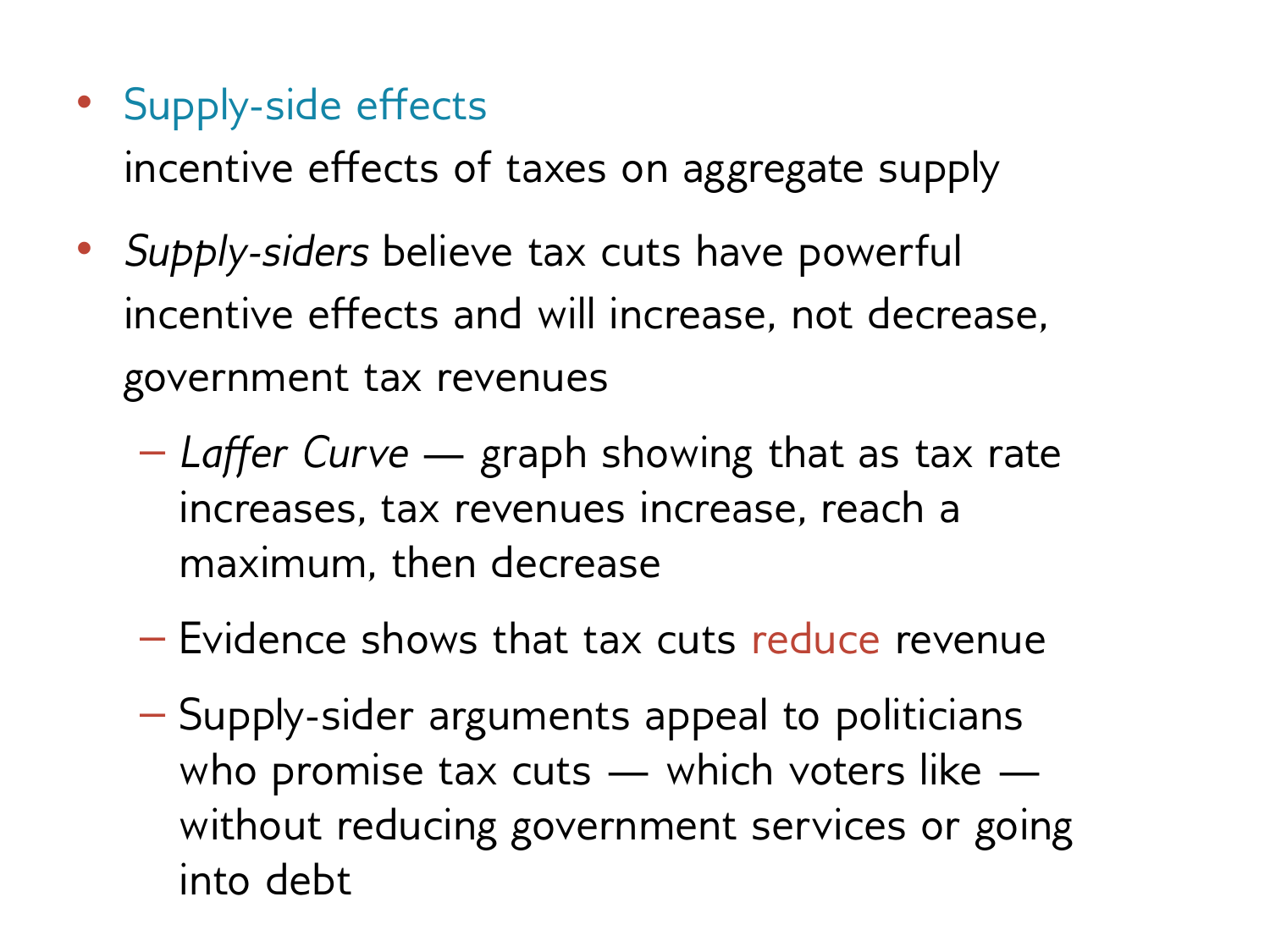

Supply-side effects
incentive effects of taxes on aggregate supply
Supply-siders believe tax cuts have powerful incentive effects and will increase, not decrease, government tax revenues
Laffer Curve — graph showing that as tax rate increases, tax revenues increase, reach a maximum, then decrease
Evidence shows that tax cuts reduce revenue
Supply-sider arguments appeal to politicians who promise tax cuts — which voters like — without reducing government services or going into debt